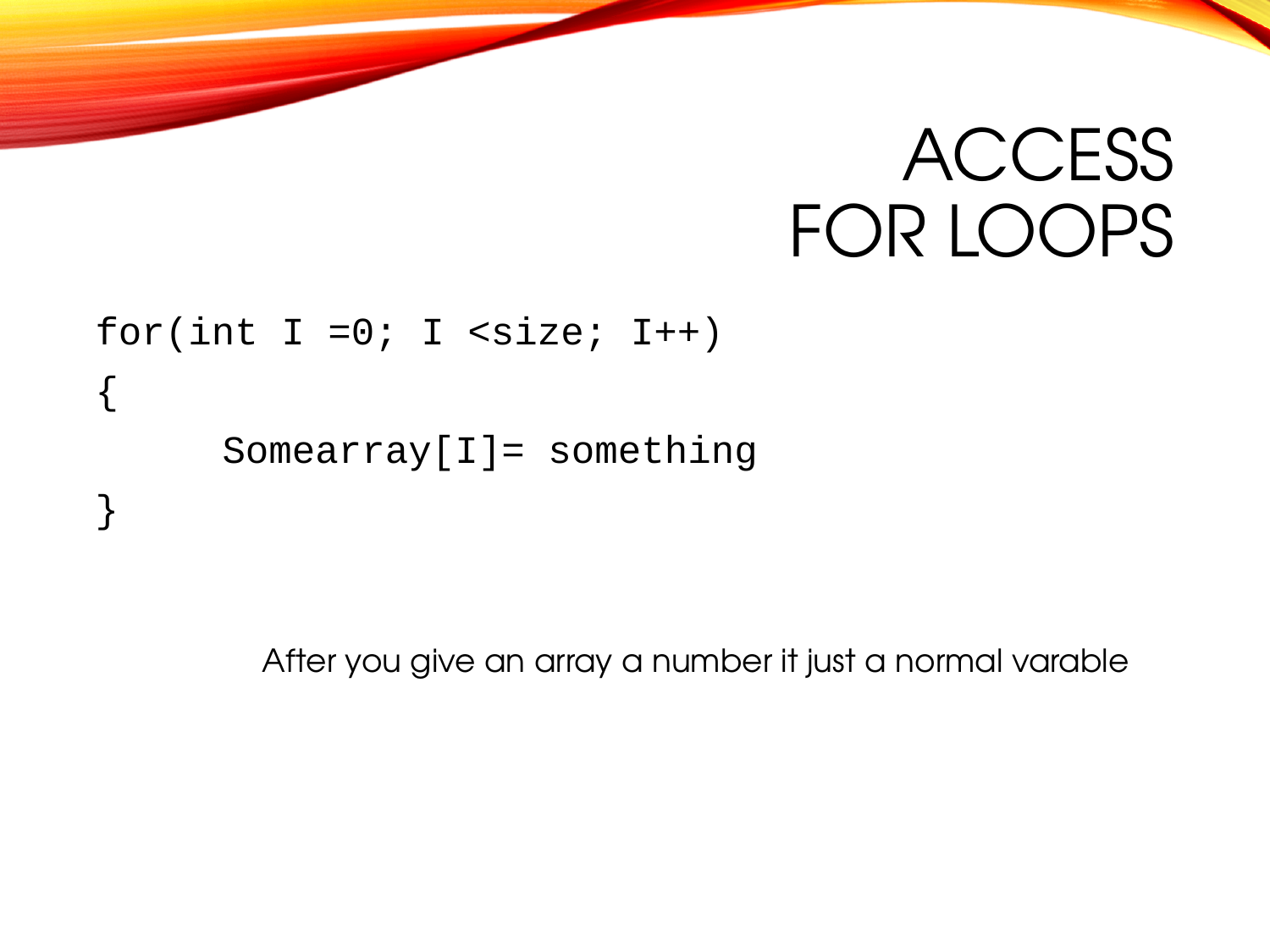

# access For loops
for(int I =0; I <size; I++)
{
	Somearray[I]= something
}
After you give an array a number it just a normal varable